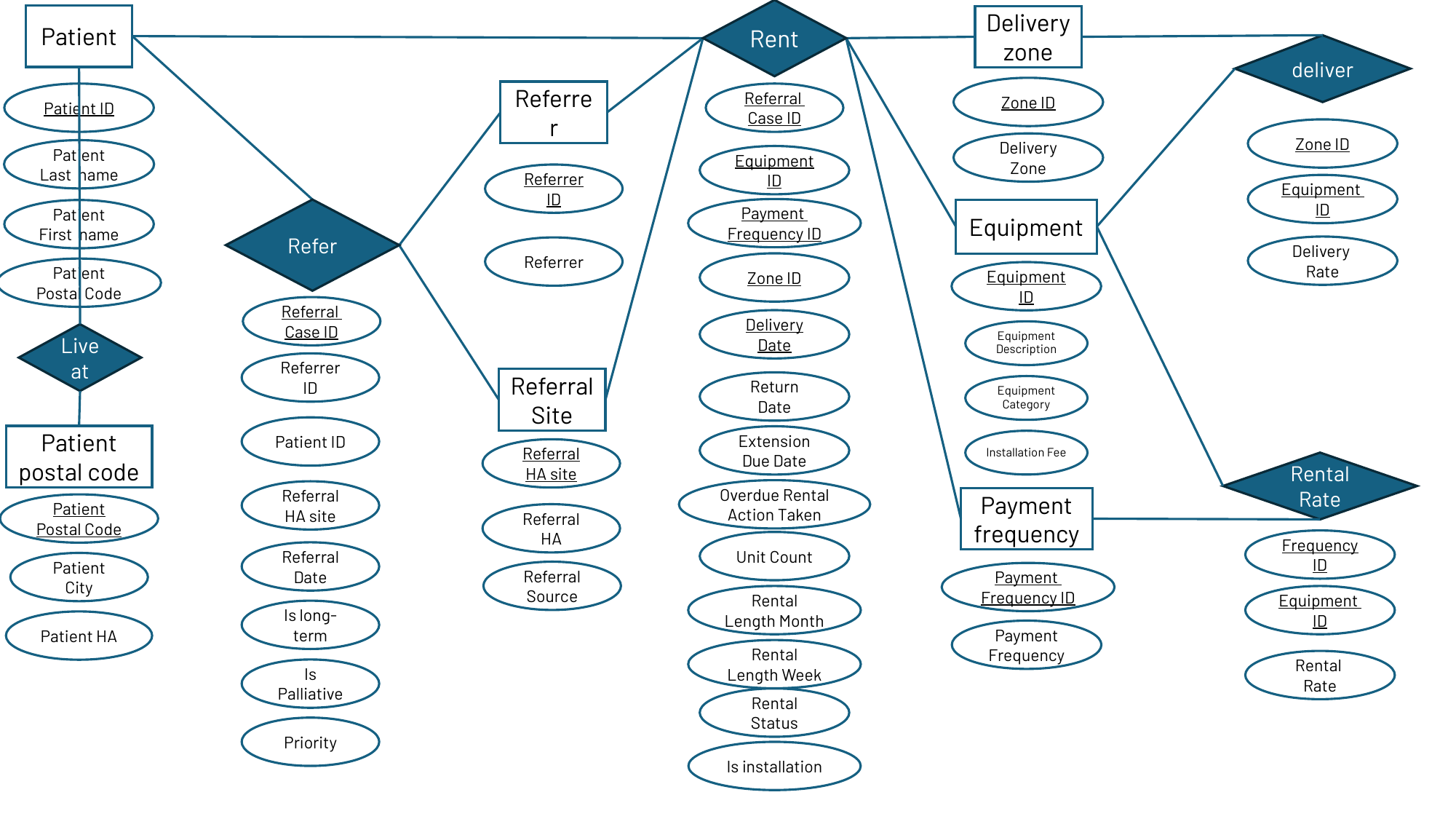

Rent
Referral  Case ID
Equipment ID
Payment  Frequency ID
Zone ID
Delivery Date
Return Date
Extension Due Date
Overdue Rental Action Taken
Unit Count
Rental Length Month
Rental Length Week
Rental Status
Is installation
Patient
Patient ID
Patient Last  name
Patient First  name
Patient Postal Code
Delivery zone
Zone ID
Delivery Zone
deliver
Zone ID
Equipment  ID
Delivery  Rate
Referrer
Referrer ID
Referrer

Refer
Referrer ID
Patient ID
Referral HA site
Referral Date
Is long-term
Is Palliative
Priority
Equipment

Equipment Description

Equipment Category

Installation Fee
Equipment ID
Referral  Case ID
Live at
Referral Site
Referral HA site
Referral HA
Referral Source
Patient postal code
Patient Postal Code
Patient City
Patient HA
Rental Rate
Frequency ID
Equipment  ID
Rental  Rate
Payment frequency
Payment
Frequency
Payment  Frequency ID